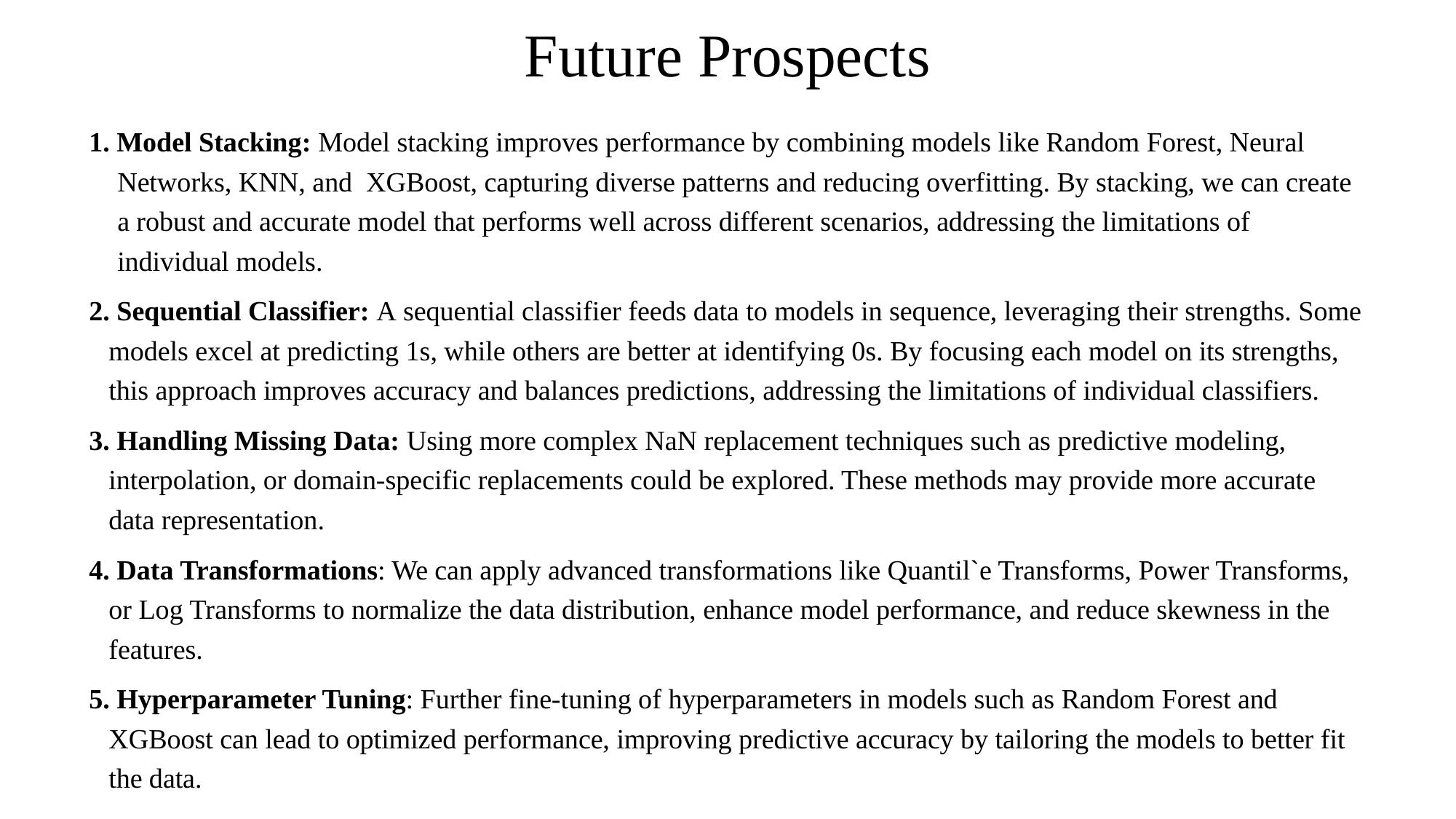

Future Prospects
1. Model Stacking: Model stacking improves performance by combining models like Random Forest, Neural Networks, KNN, and  XGBoost, capturing diverse patterns and reducing overfitting. By stacking, we can create a robust and accurate model that performs well across different scenarios, addressing the limitations of individual models.
2. Sequential Classifier: A sequential classifier feeds data to models in sequence, leveraging their strengths. Some models excel at predicting 1s, while others are better at identifying 0s. By focusing each model on its strengths, this approach improves accuracy and balances predictions, addressing the limitations of individual classifiers.
3. Handling Missing Data: Using more complex NaN replacement techniques such as predictive modeling, interpolation, or domain-specific replacements could be explored. These methods may provide more accurate data representation.
4. Data Transformations: We can apply advanced transformations like Quantil`e Transforms, Power Transforms, or Log Transforms to normalize the data distribution, enhance model performance, and reduce skewness in the features.
5. Hyperparameter Tuning: Further fine-tuning of hyperparameters in models such as Random Forest and XGBoost can lead to optimized performance, improving predictive accuracy by tailoring the models to better fit the data.